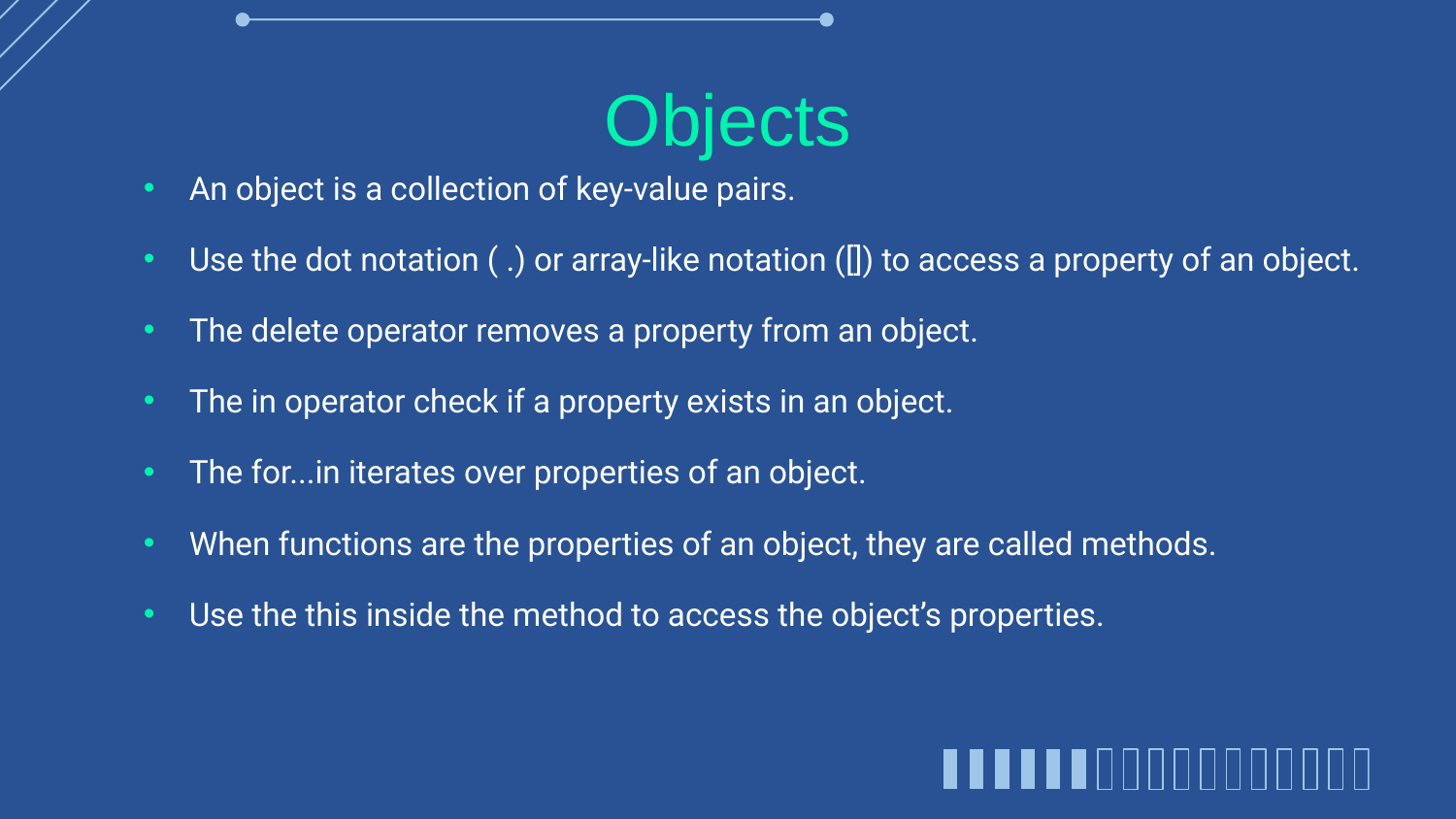

# Objects
An object is a collection of key-value pairs.
Use the dot notation ( .) or array-like notation ([]) to access a property of an object.
The delete operator removes a property from an object.
The in operator check if a property exists in an object.
The for...in iterates over properties of an object.
When functions are the properties of an object, they are called methods.
Use the this inside the method to access the object’s properties.